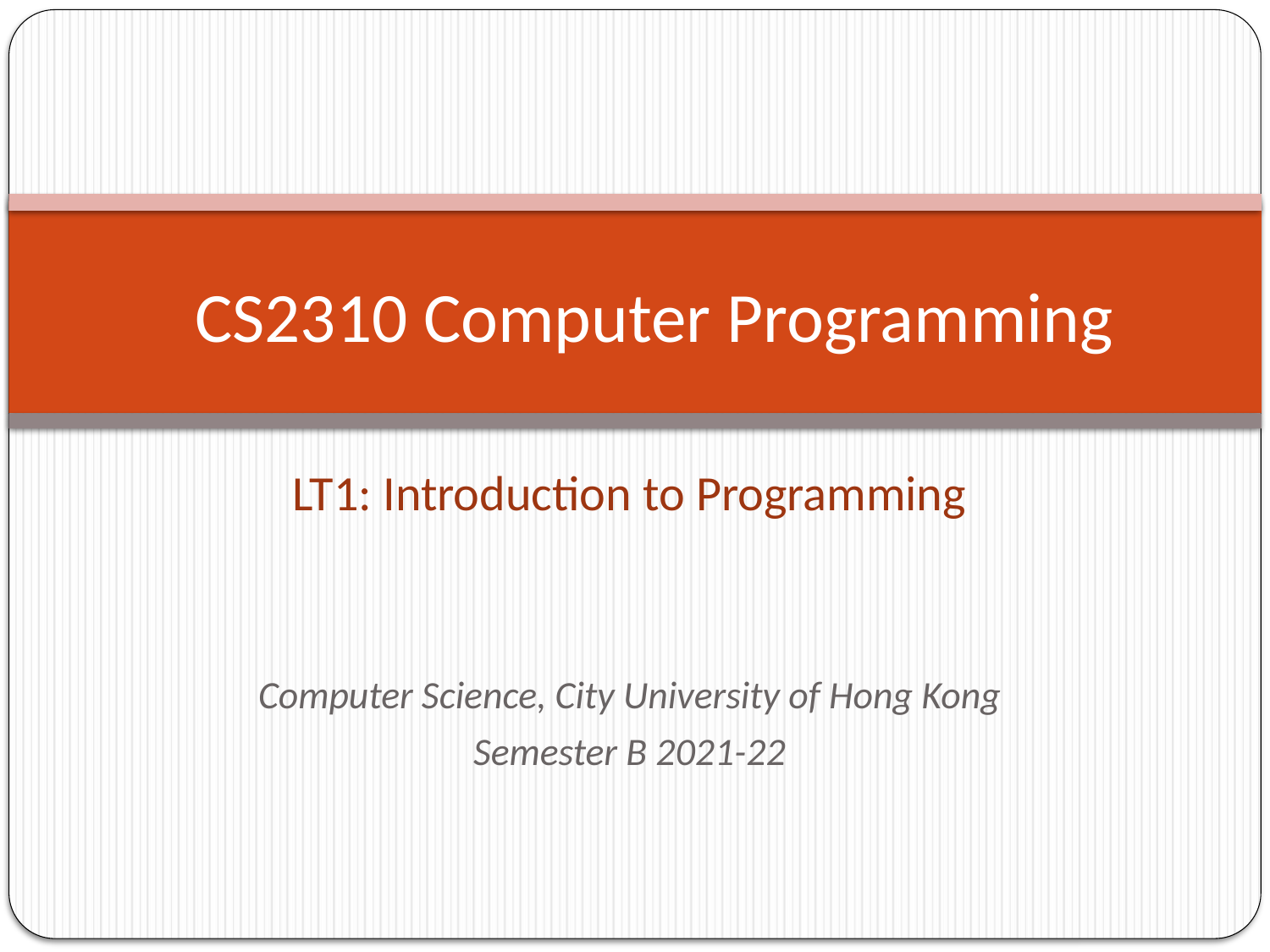

# CS2310 Computer Programming
LT1: Introduction to Programming

Computer Science, City University of Hong Kong
Semester B 2021-22